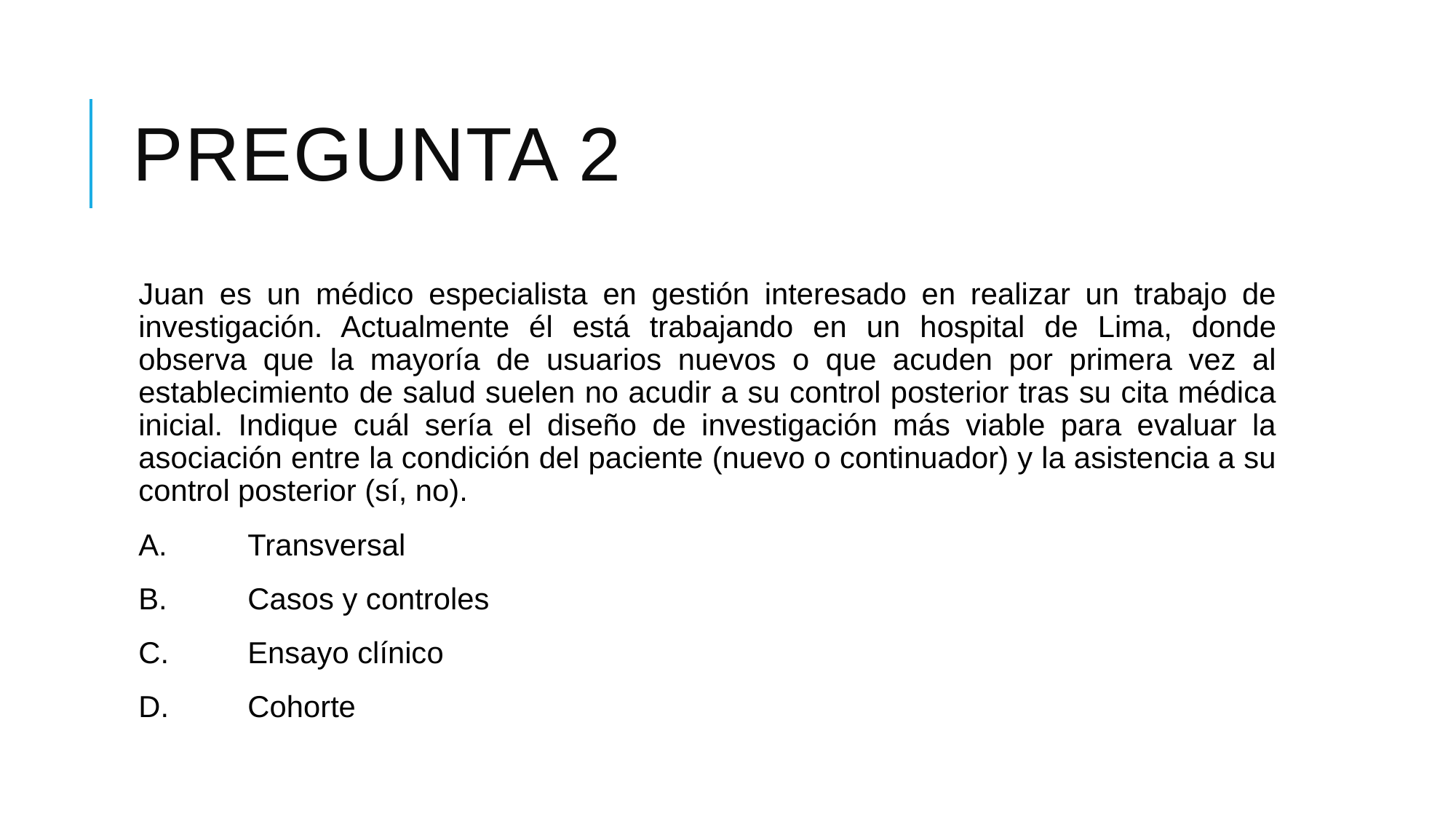

# Pregunta 2
Juan es un médico especialista en gestión interesado en realizar un trabajo de investigación. Actualmente él está trabajando en un hospital de Lima, donde observa que la mayoría de usuarios nuevos o que acuden por primera vez al establecimiento de salud suelen no acudir a su control posterior tras su cita médica inicial. Indique cuál sería el diseño de investigación más viable para evaluar la asociación entre la condición del paciente (nuevo o continuador) y la asistencia a su control posterior (sí, no).
A.	Transversal
B.	Casos y controles
C.	Ensayo clínico
D.	Cohorte